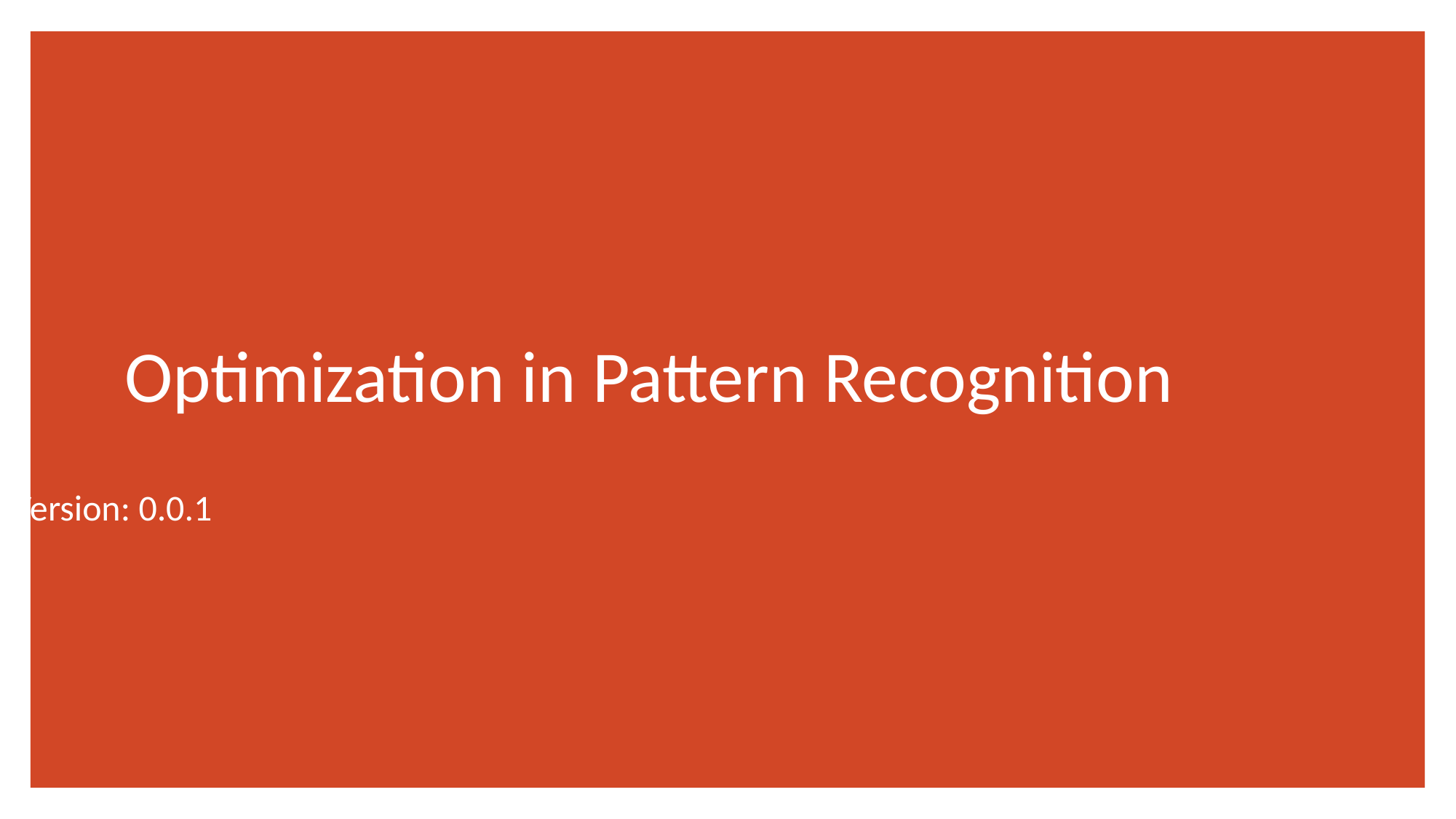

# Optimization in Pattern Recognition
Version: 0.0.1